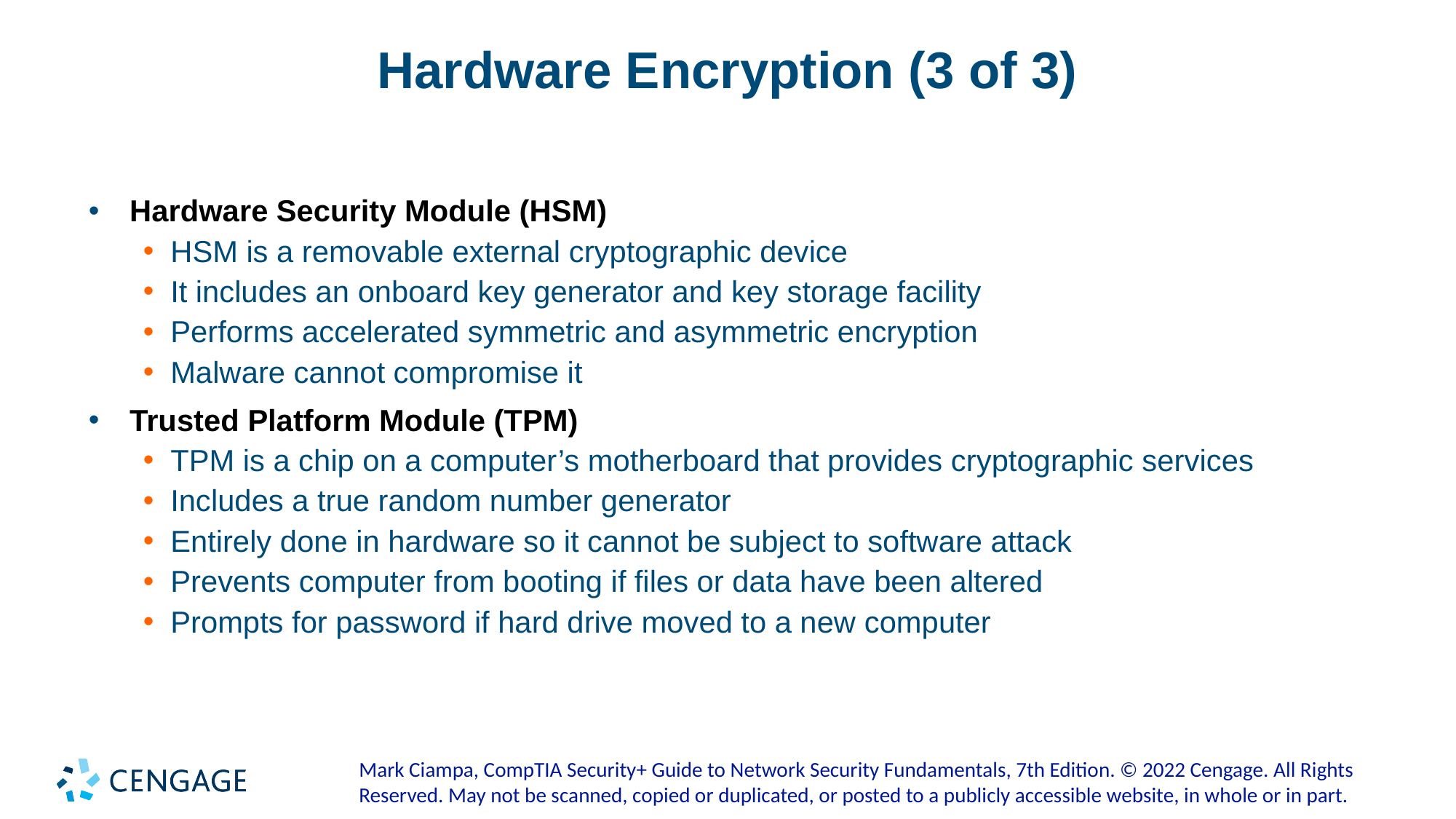

# Hardware Encryption (3 of 3)
Hardware Security Module (HSM)
HSM is a removable external cryptographic device
It includes an onboard key generator and key storage facility
Performs accelerated symmetric and asymmetric encryption
Malware cannot compromise it
Trusted Platform Module (TPM)
TPM is a chip on a computer’s motherboard that provides cryptographic services
Includes a true random number generator
Entirely done in hardware so it cannot be subject to software attack
Prevents computer from booting if files or data have been altered
Prompts for password if hard drive moved to a new computer